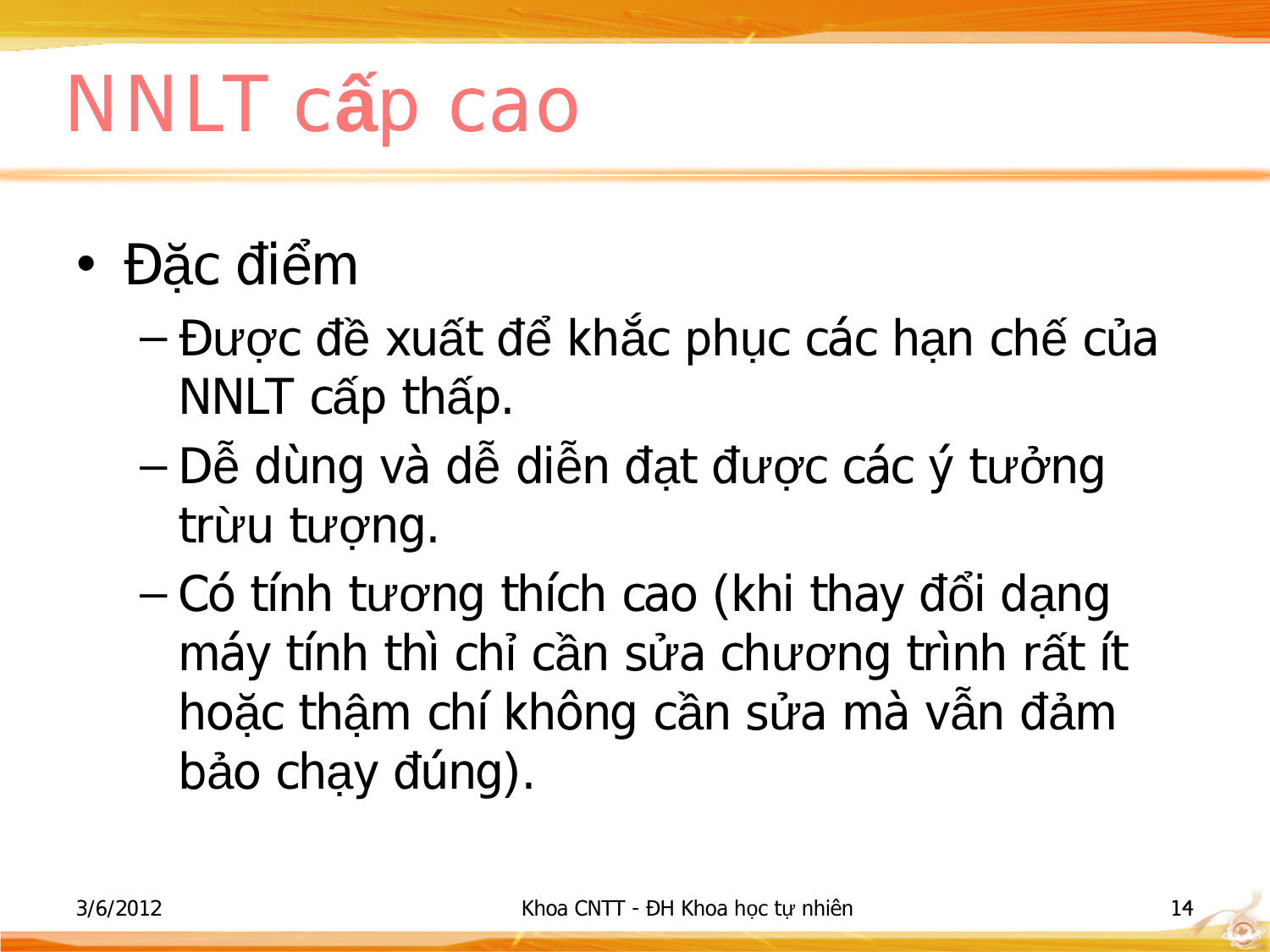

# NNLT cấp cao
Đặc điểm
Được đề xuất để khắc phục các hạn chế của NNLT cấp thấp.
Dễ dùng và dễ diễn đạt được các ý tưởng trừu tượng.
Có tính tương thích cao (khi thay đổi dạng máy tính thì chỉ cần sửa chương trình rất ít hoặc thậm chí không cần sửa mà vẫn đảm bảo chạy đúng).
3/6/2012
Khoa CNTT - ĐH Khoa học tự nhiên
14